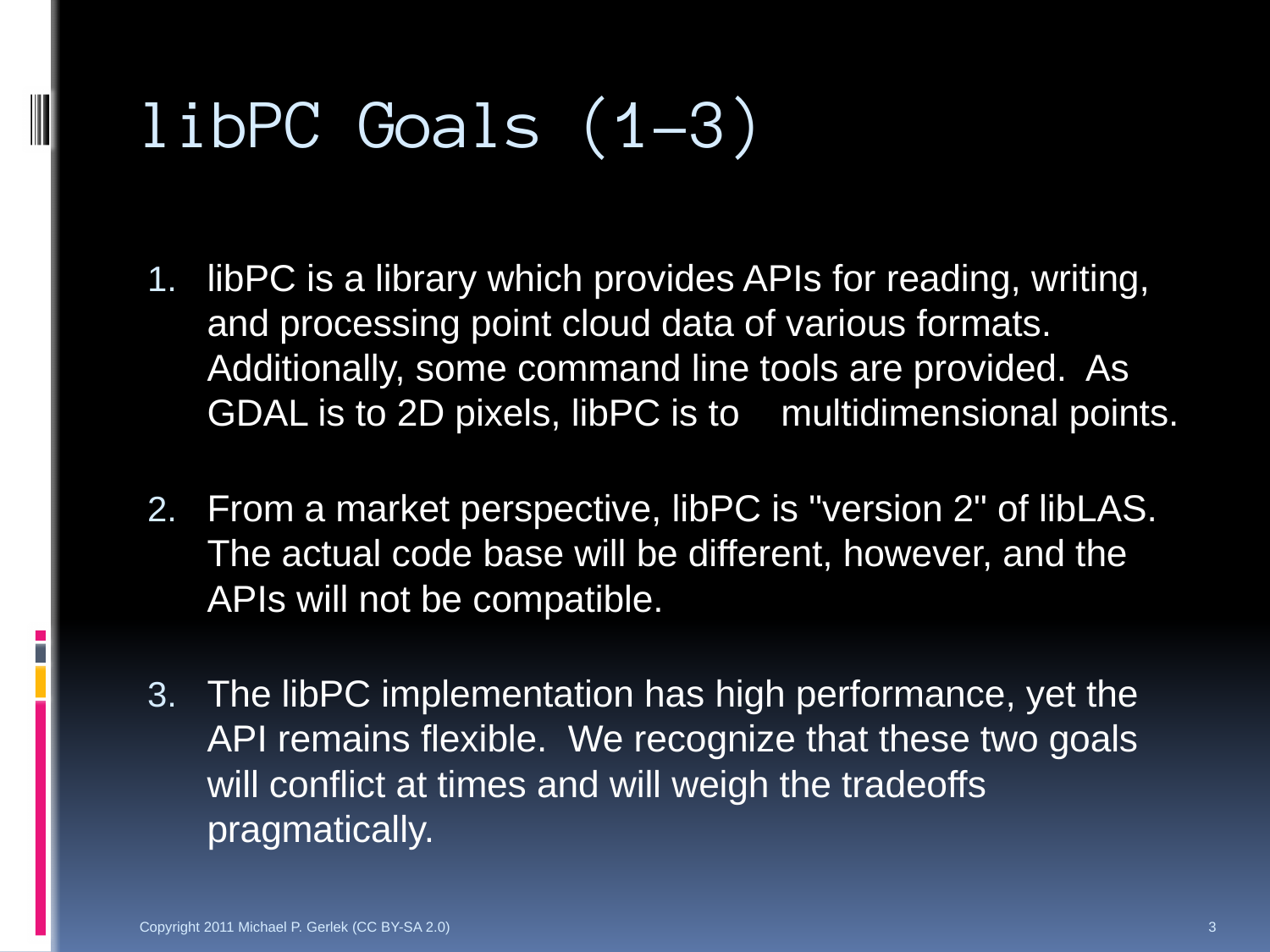

# libPC Goals (1-3)
libPC is a library which provides APIs for reading, writing, and processing point cloud data of various formats.  Additionally, some command line tools are provided.  As GDAL is to 2D pixels, libPC is to    multidimensional points.

From a market perspective, libPC is "version 2" of libLAS.  The actual code base will be different, however, and the APIs will not be compatible.

The libPC implementation has high performance, yet the API remains flexible.  We recognize that these two goals will conflict at times and will weigh the tradeoffs pragmatically.
Copyright 2011 Michael P. Gerlek (CC BY-SA 2.0)
3